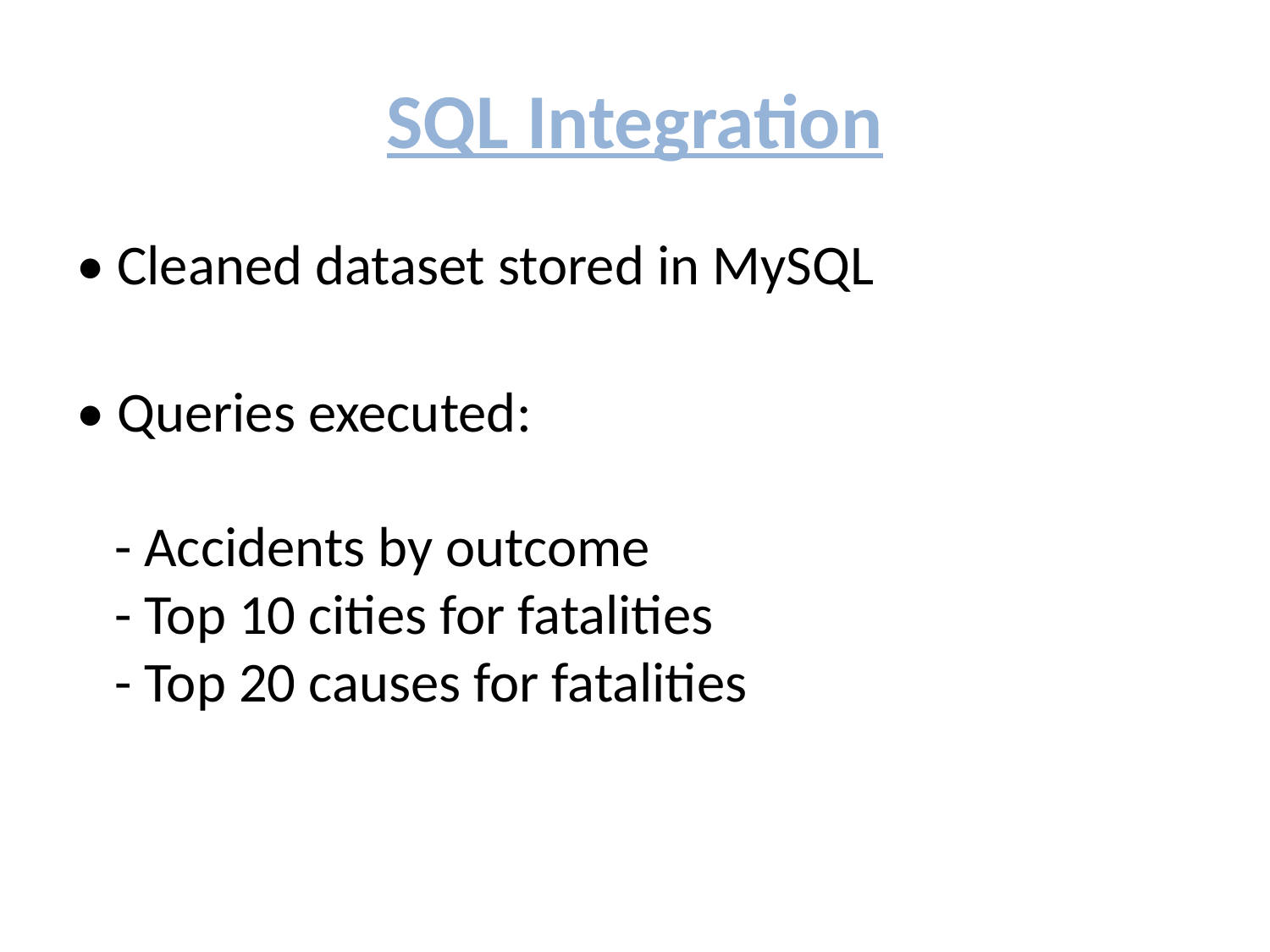

# SQL Integration
• Cleaned dataset stored in MySQL

• Queries executed:

   - Accidents by outcome
   - Top 10 cities for fatalities
   - Top 20 causes for fatalities